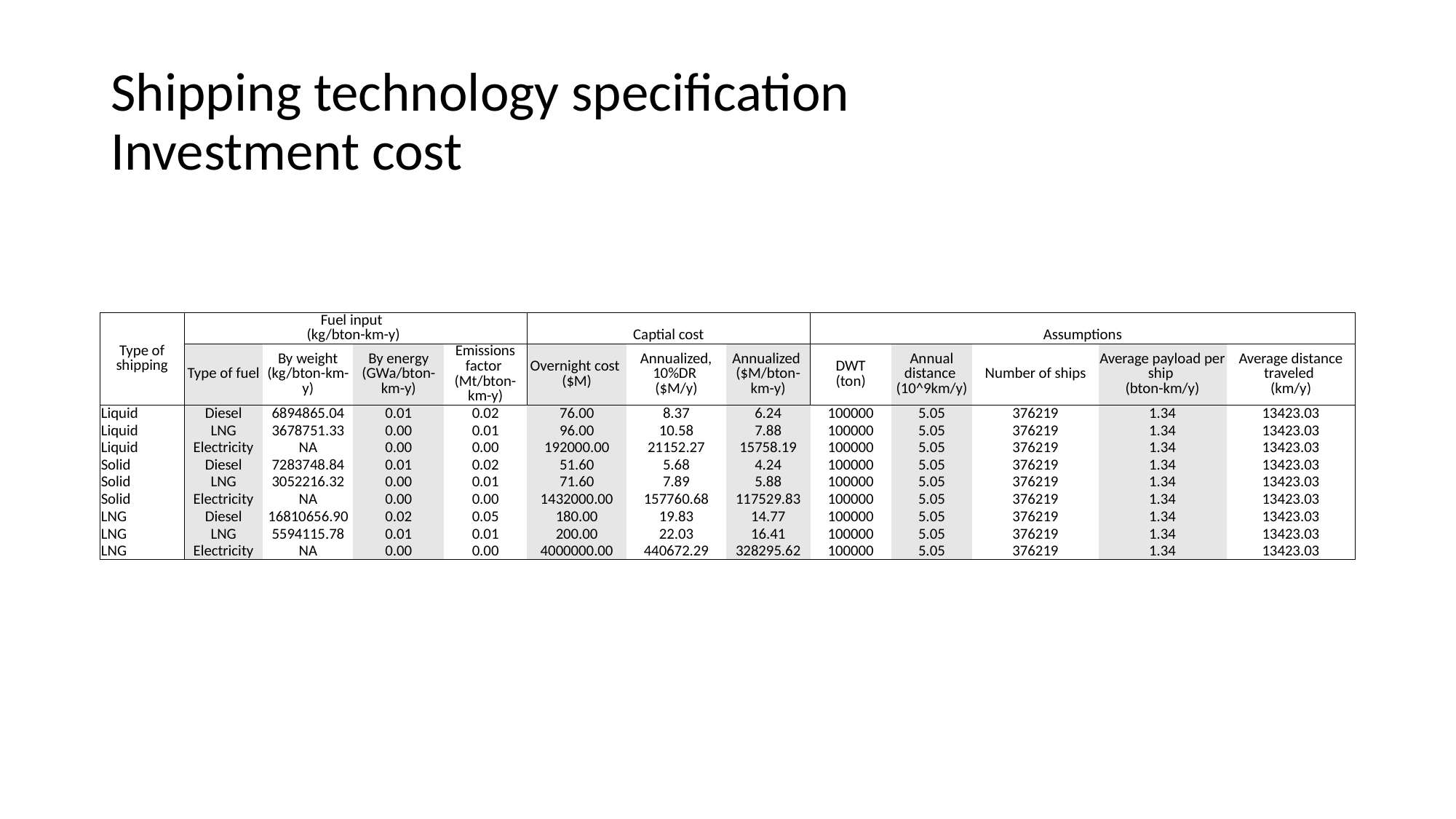

# Shipping technology specification Investment cost
| Type of shipping |  | Fuel input (kg/bton-km-y) |  |  | Captial cost |  |  | Assumptions |  |  |  |  |
| --- | --- | --- | --- | --- | --- | --- | --- | --- | --- | --- | --- | --- |
|  | Type of fuel | By weight (kg/bton-km-y) | By energy (GWa/bton-km-y) | Emissions factor (Mt/bton-km-y) | Overnight cost ($M) | Annualized, 10%DR ($M/y) | Annualized ($M/bton-km-y) | DWT (ton) | Annual distance (10^9km/y) | Number of ships | Average payload per ship (bton-km/y) | Average distance traveled (km/y) |
| Liquid | Diesel | 6894865.04 | 0.01 | 0.02 | 76.00 | 8.37 | 6.24 | 100000 | 5.05 | 376219 | 1.34 | 13423.03 |
| Liquid | LNG | 3678751.33 | 0.00 | 0.01 | 96.00 | 10.58 | 7.88 | 100000 | 5.05 | 376219 | 1.34 | 13423.03 |
| Liquid | Electricity | NA | 0.00 | 0.00 | 192000.00 | 21152.27 | 15758.19 | 100000 | 5.05 | 376219 | 1.34 | 13423.03 |
| Solid | Diesel | 7283748.84 | 0.01 | 0.02 | 51.60 | 5.68 | 4.24 | 100000 | 5.05 | 376219 | 1.34 | 13423.03 |
| Solid | LNG | 3052216.32 | 0.00 | 0.01 | 71.60 | 7.89 | 5.88 | 100000 | 5.05 | 376219 | 1.34 | 13423.03 |
| Solid | Electricity | NA | 0.00 | 0.00 | 1432000.00 | 157760.68 | 117529.83 | 100000 | 5.05 | 376219 | 1.34 | 13423.03 |
| LNG | Diesel | 16810656.90 | 0.02 | 0.05 | 180.00 | 19.83 | 14.77 | 100000 | 5.05 | 376219 | 1.34 | 13423.03 |
| LNG | LNG | 5594115.78 | 0.01 | 0.01 | 200.00 | 22.03 | 16.41 | 100000 | 5.05 | 376219 | 1.34 | 13423.03 |
| LNG | Electricity | NA | 0.00 | 0.00 | 4000000.00 | 440672.29 | 328295.62 | 100000 | 5.05 | 376219 | 1.34 | 13423.03 |